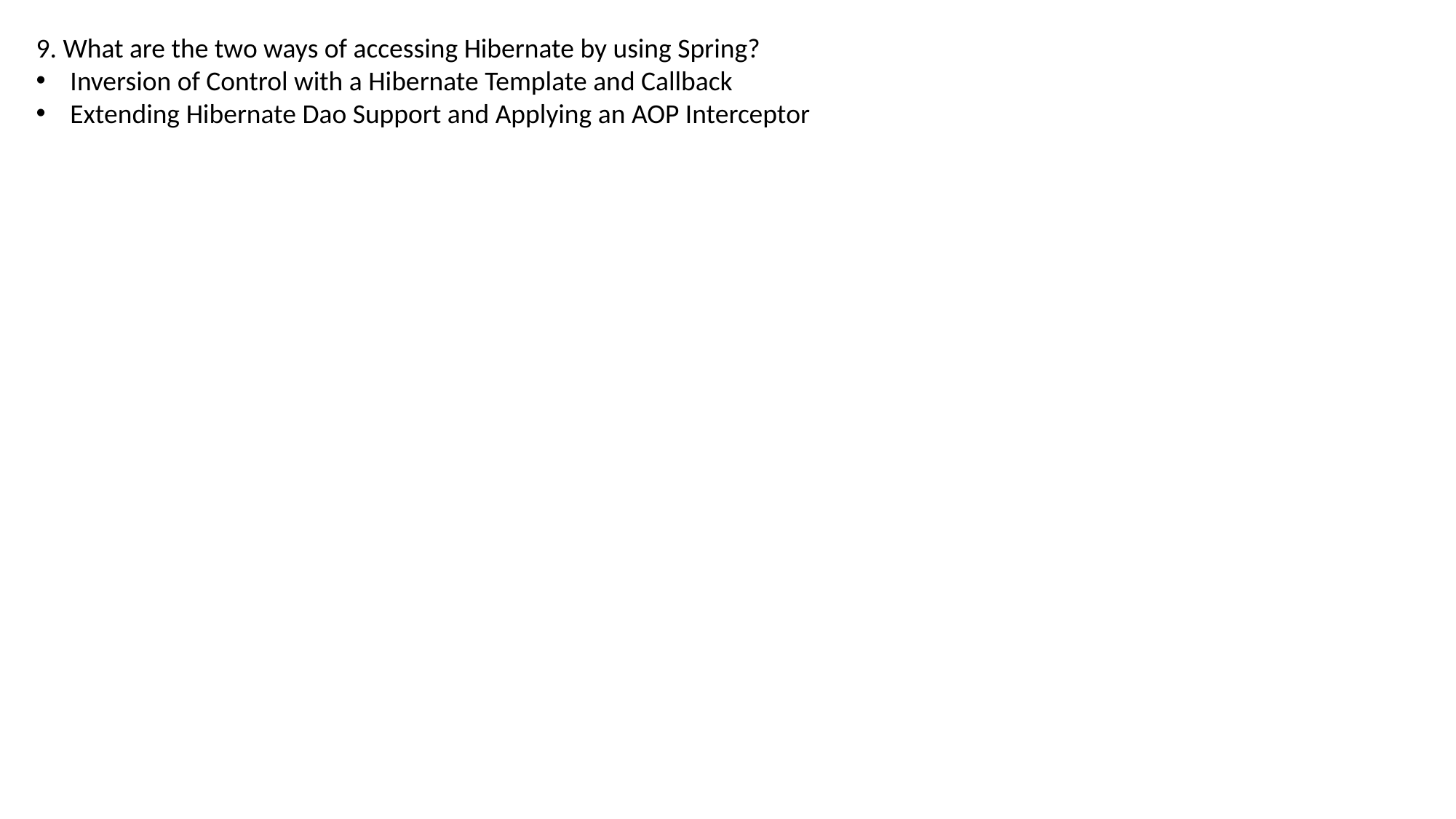

9. What are the two ways of accessing Hibernate by using Spring?
Inversion of Control with a Hibernate Template and Callback
Extending Hibernate Dao Support and Applying an AOP Interceptor